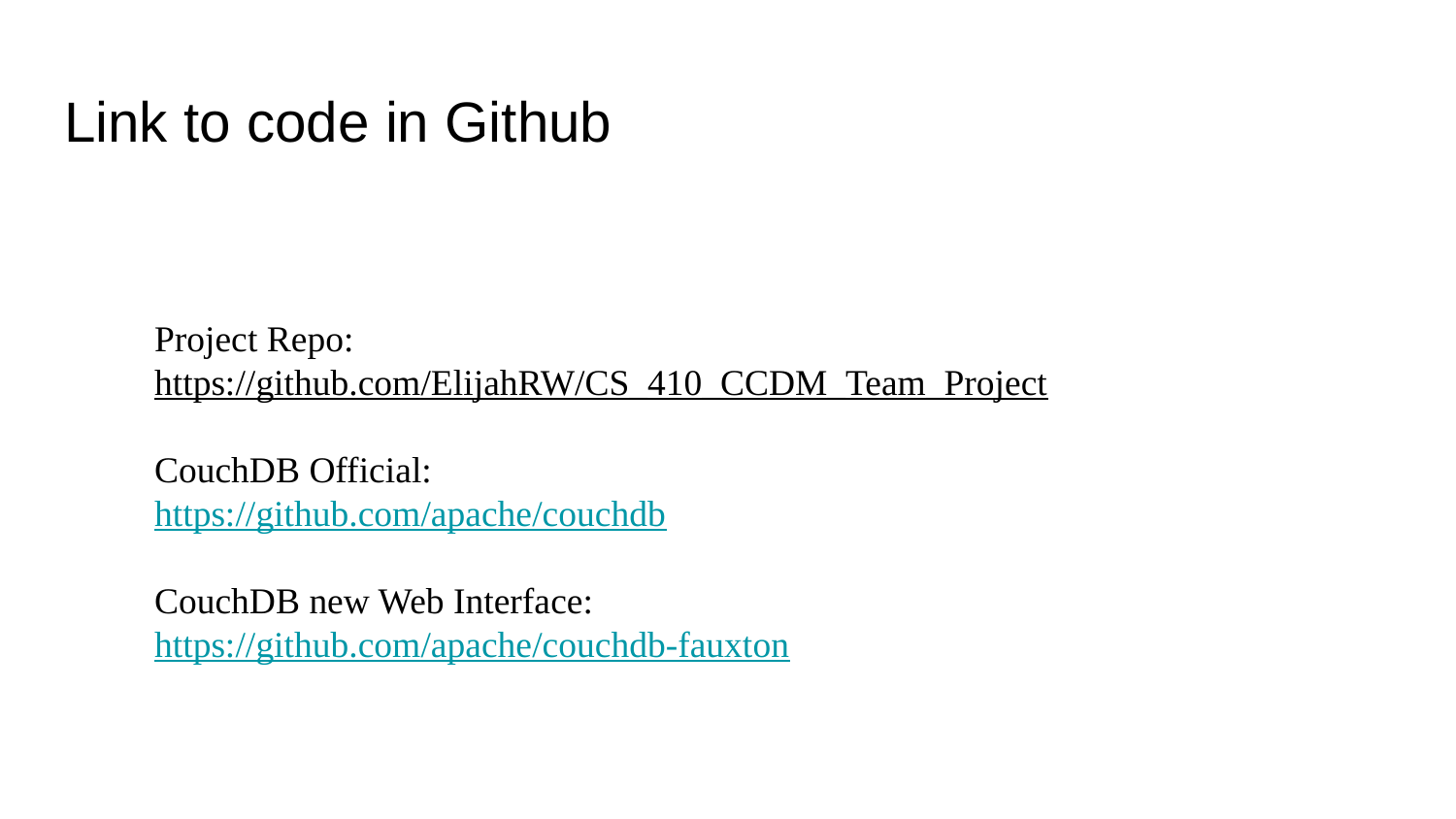

# Link to code in Github
Project Repo:
https://github.com/ElijahRW/CS_410_CCDM_Team_Project
CouchDB Official:
https://github.com/apache/couchdb

CouchDB new Web Interface:
https://github.com/apache/couchdb-fauxton